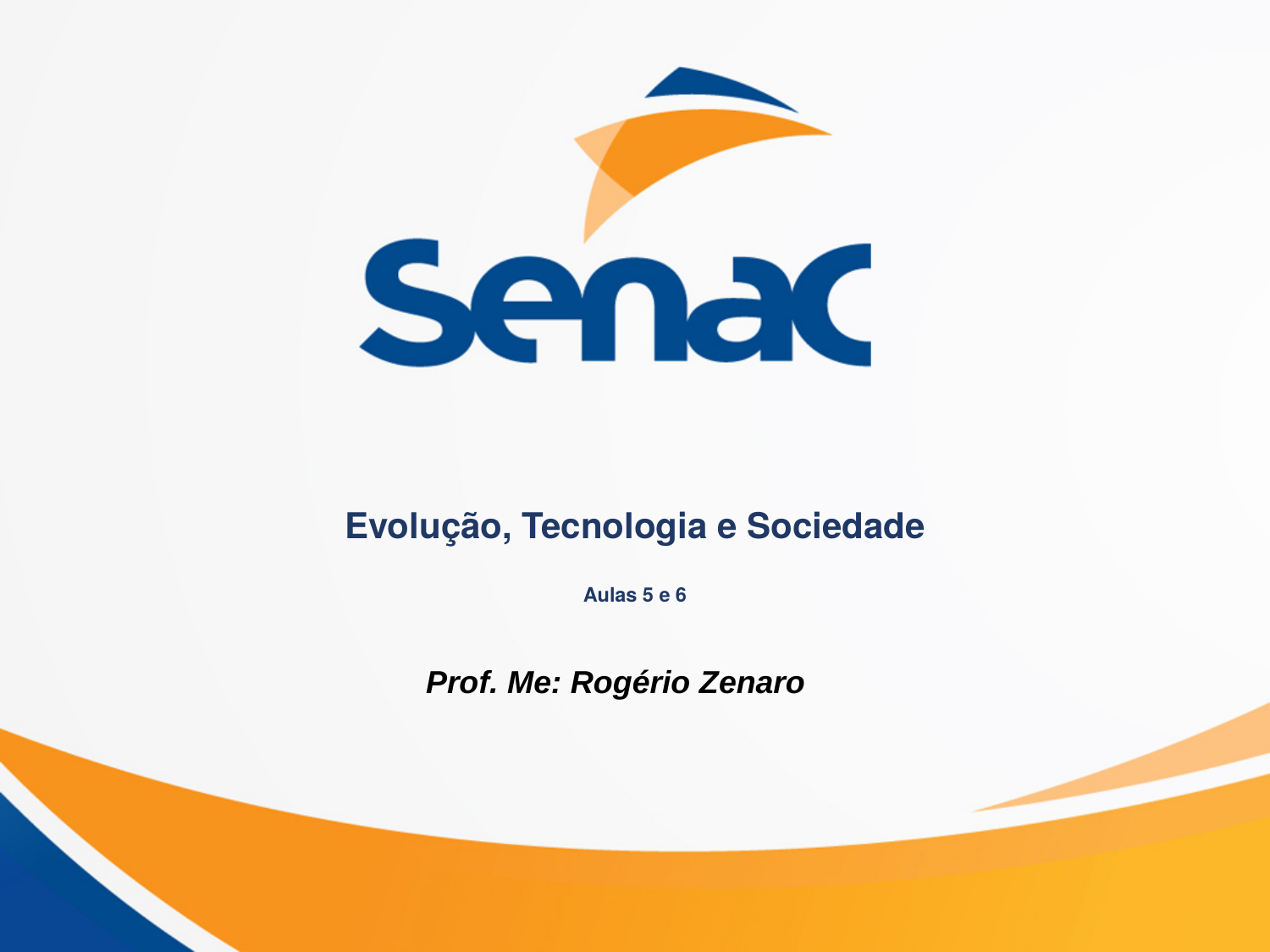

# Evolução, Tecnologia e Sociedade Aulas 5 e 6
Prof. Me: Rogério Zenaro